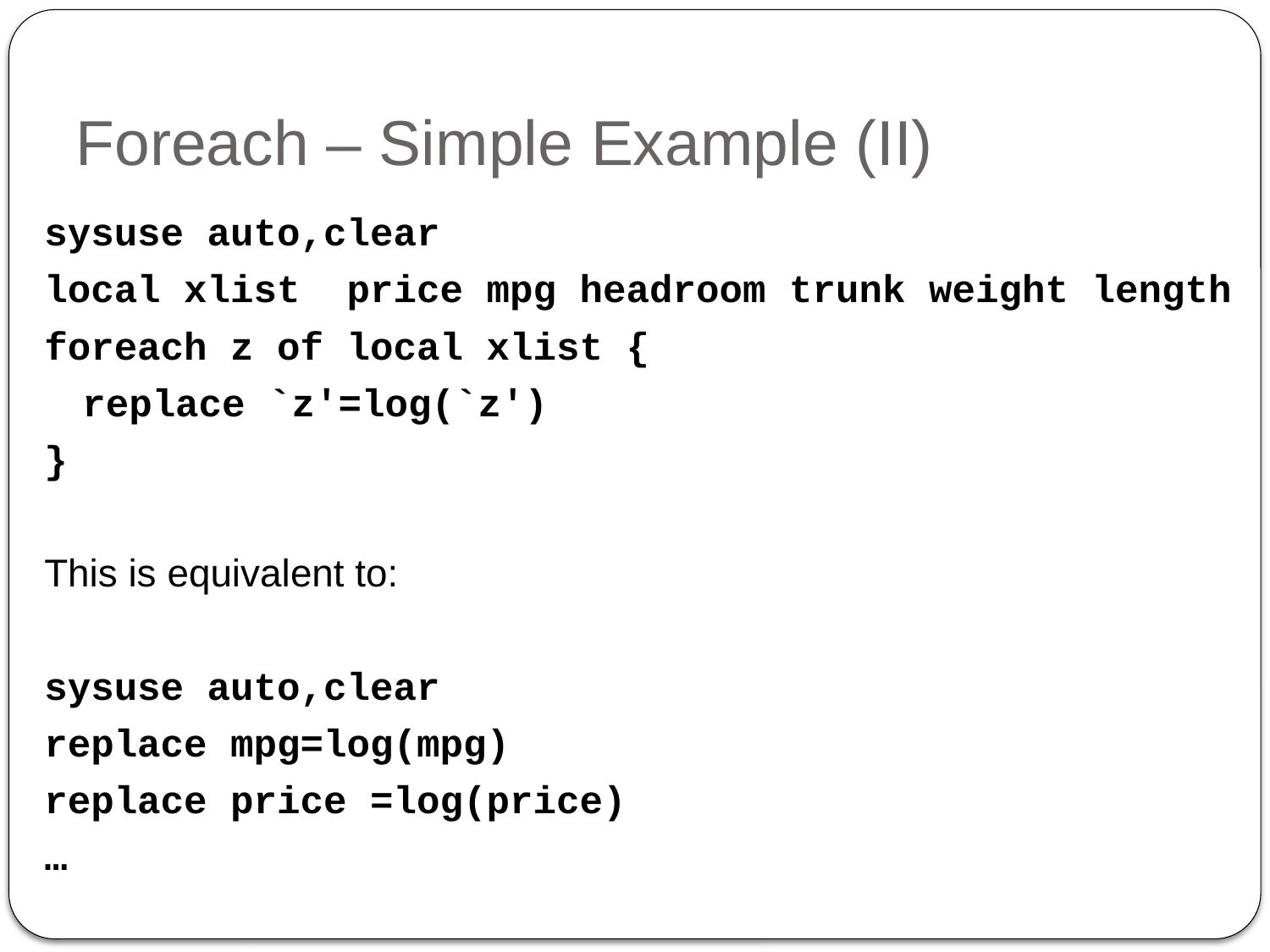

# Foreach – Simple Example (II)
sysuse auto,clear
local xlist  price mpg headroom trunk weight length
foreach z of local xlist {
	replace `z'=log(`z')
}

This is equivalent to:

sysuse auto,clear
replace mpg=log(mpg)
replace price =log(price)
…